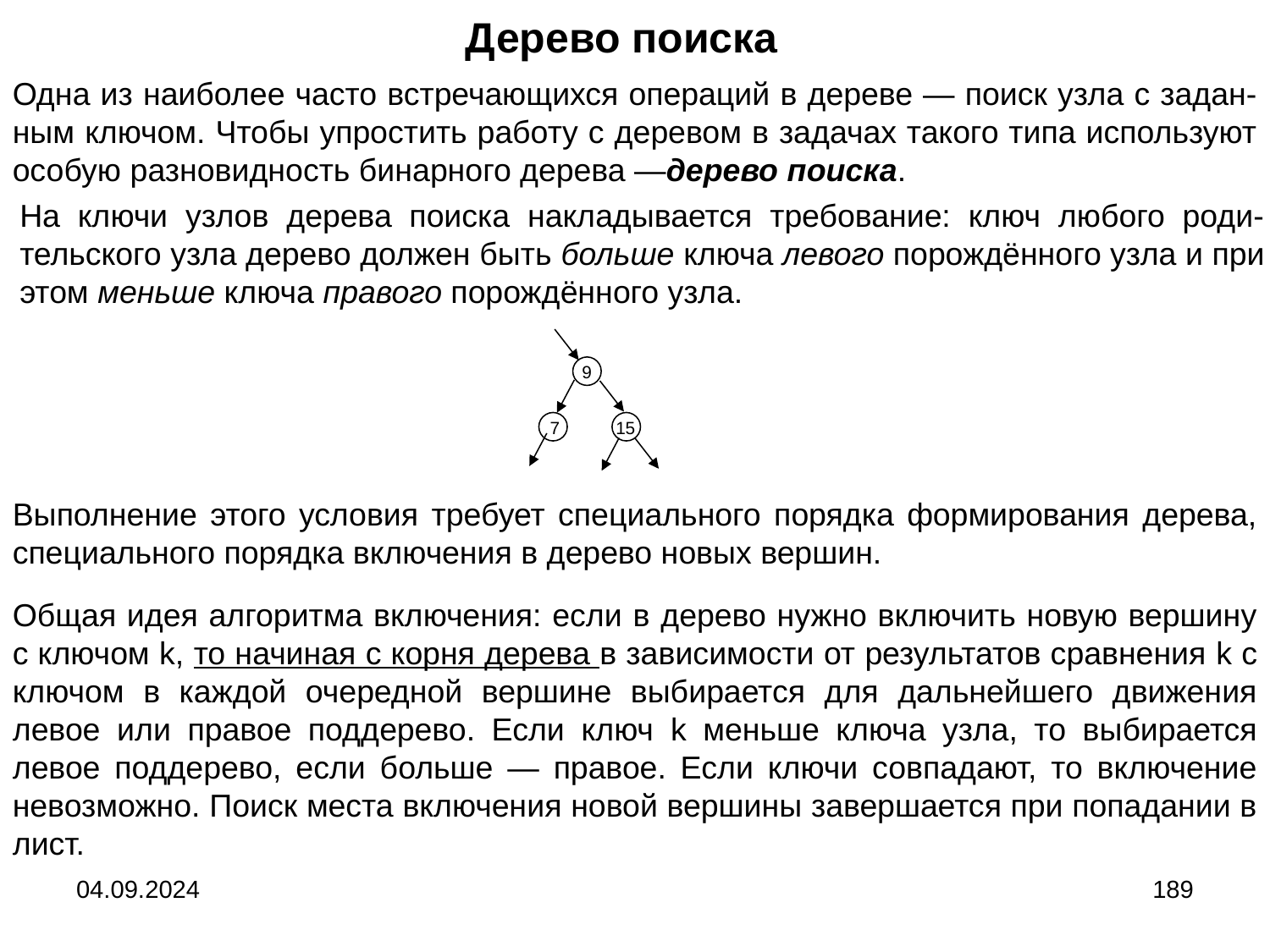

Дерево поиска
Одна из наиболее часто встречающихся операций в дереве ― поиск узла с задан-ным ключом. Чтобы упростить работу с деревом в задачах такого типа используют особую разновидность бинарного дерева ―дерево поиска.
На ключи узлов дерева поиска накладывается требование: ключ любого роди-тельского узла дерево должен быть больше ключа левого порождённого узла и при этом меньше ключа правого порождённого узла.

9

7
15

Выполнение этого условия требует специального порядка формирования дерева, специального порядка включения в дерево новых вершин.
Общая идея алгоритма включения: если в дерево нужно включить новую вершину с ключом k, то начиная с корня дерева в зависимости от результатов сравнения k с ключом в каждой очередной вершине выбирается для дальнейшего движения левое или правое поддерево. Если ключ k меньше ключа узла, то выбирается левое поддерево, если больше ― правое. Если ключи совпадают, то включение невозможно. Поиск места включения новой вершины завершается при попадании в лист.
04.09.2024
189